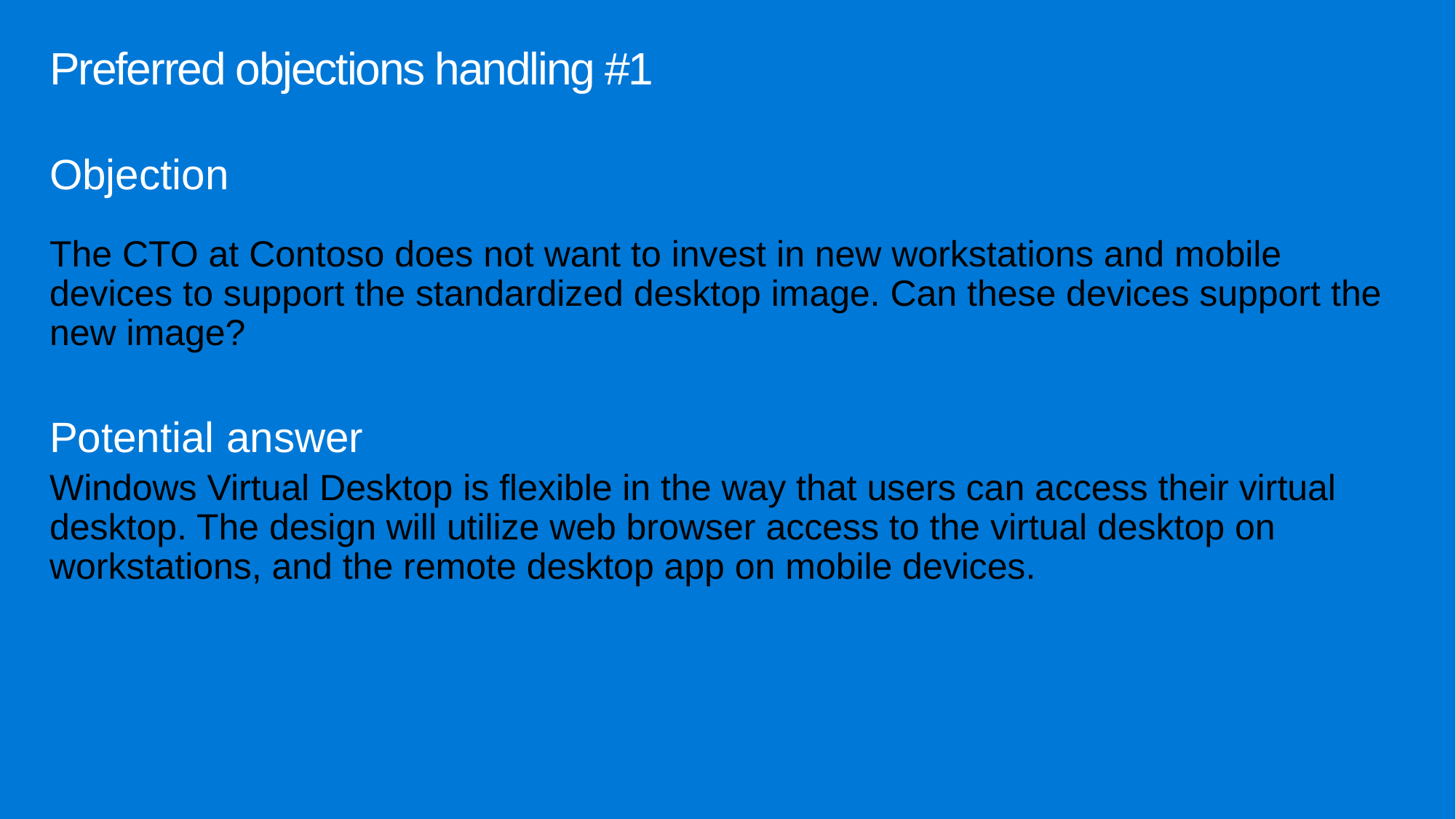

# Preferred objections handling #1
Objection
The CTO at Contoso does not want to invest in new workstations and mobile devices to support the standardized desktop image. Can these devices support the new image?

Potential answer
Windows Virtual Desktop is flexible in the way that users can access their virtual desktop. The design will utilize web browser access to the virtual desktop on workstations, and the remote desktop app on mobile devices.